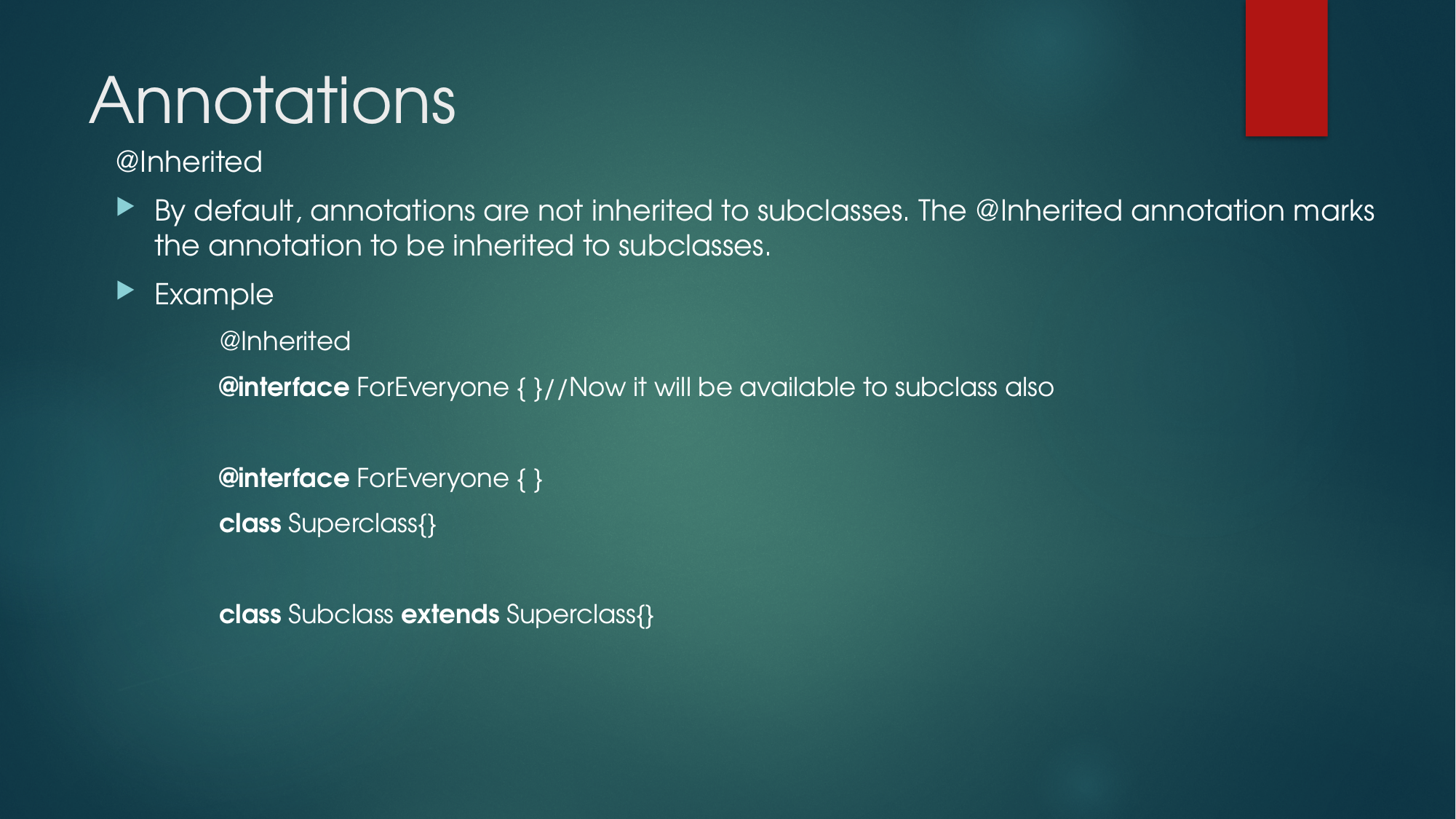

# Annotations
@Inherited
By default, annotations are not inherited to subclasses. The @Inherited annotation marks the annotation to be inherited to subclasses.
Example
@Inherited
@interface ForEveryone { }//Now it will be available to subclass also

@interface ForEveryone { }
class Superclass{}

class Subclass extends Superclass{}